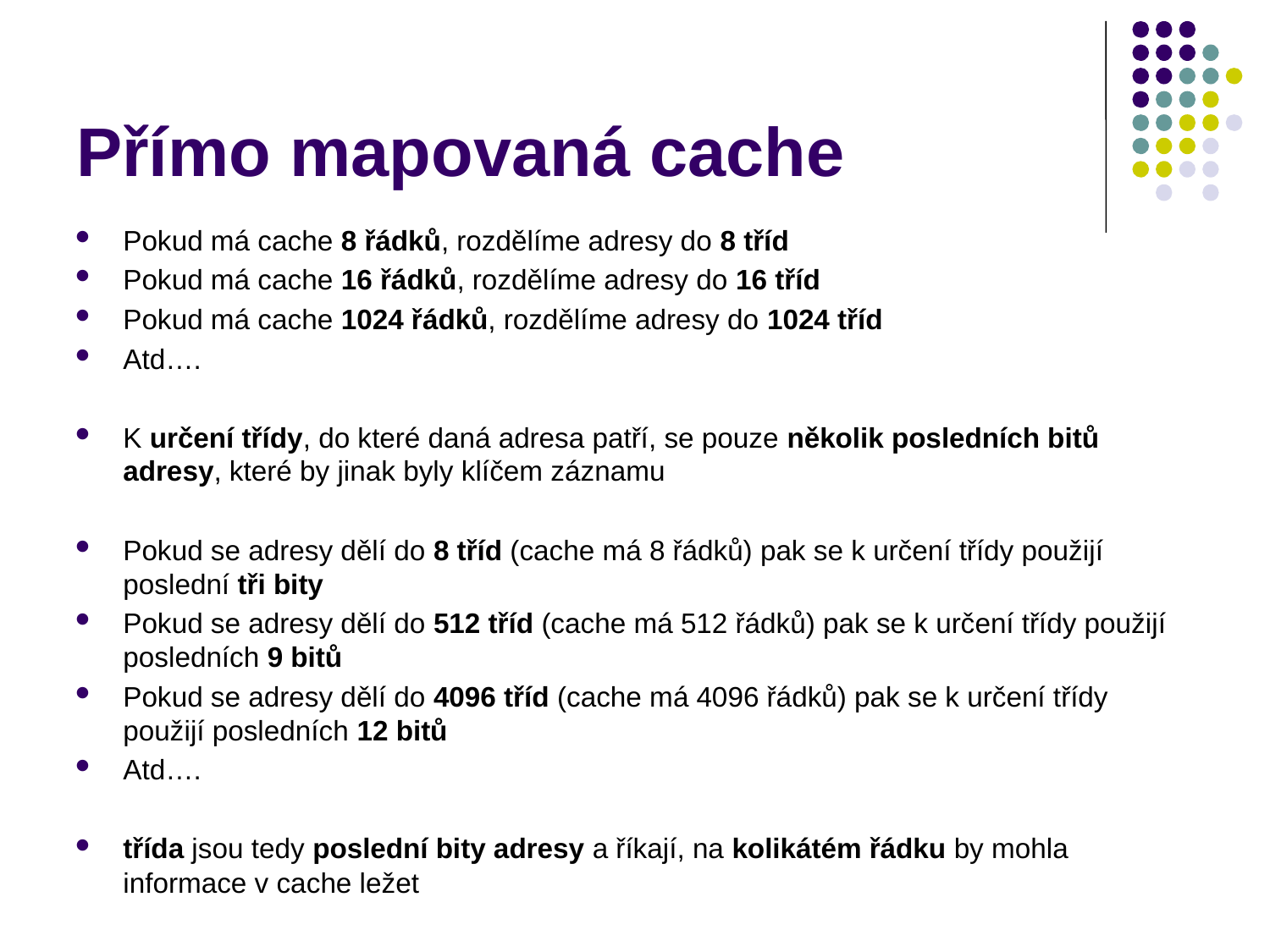

# Přímo mapovaná cache
Pokud má cache 8 řádků, rozdělíme adresy do 8 tříd
Pokud má cache 16 řádků, rozdělíme adresy do 16 tříd
Pokud má cache 1024 řádků, rozdělíme adresy do 1024 tříd
Atd….

K určení třídy, do které daná adresa patří, se pouze několik posledních bitů adresy, které by jinak byly klíčem záznamu

Pokud se adresy dělí do 8 tříd (cache má 8 řádků) pak se k určení třídy použijí poslední tři bity
Pokud se adresy dělí do 512 tříd (cache má 512 řádků) pak se k určení třídy použijí posledních 9 bitů
Pokud se adresy dělí do 4096 tříd (cache má 4096 řádků) pak se k určení třídy použijí posledních 12 bitů
Atd….

třída jsou tedy poslední bity adresy a říkají, na kolikátém řádku by mohla informace v cache ležet